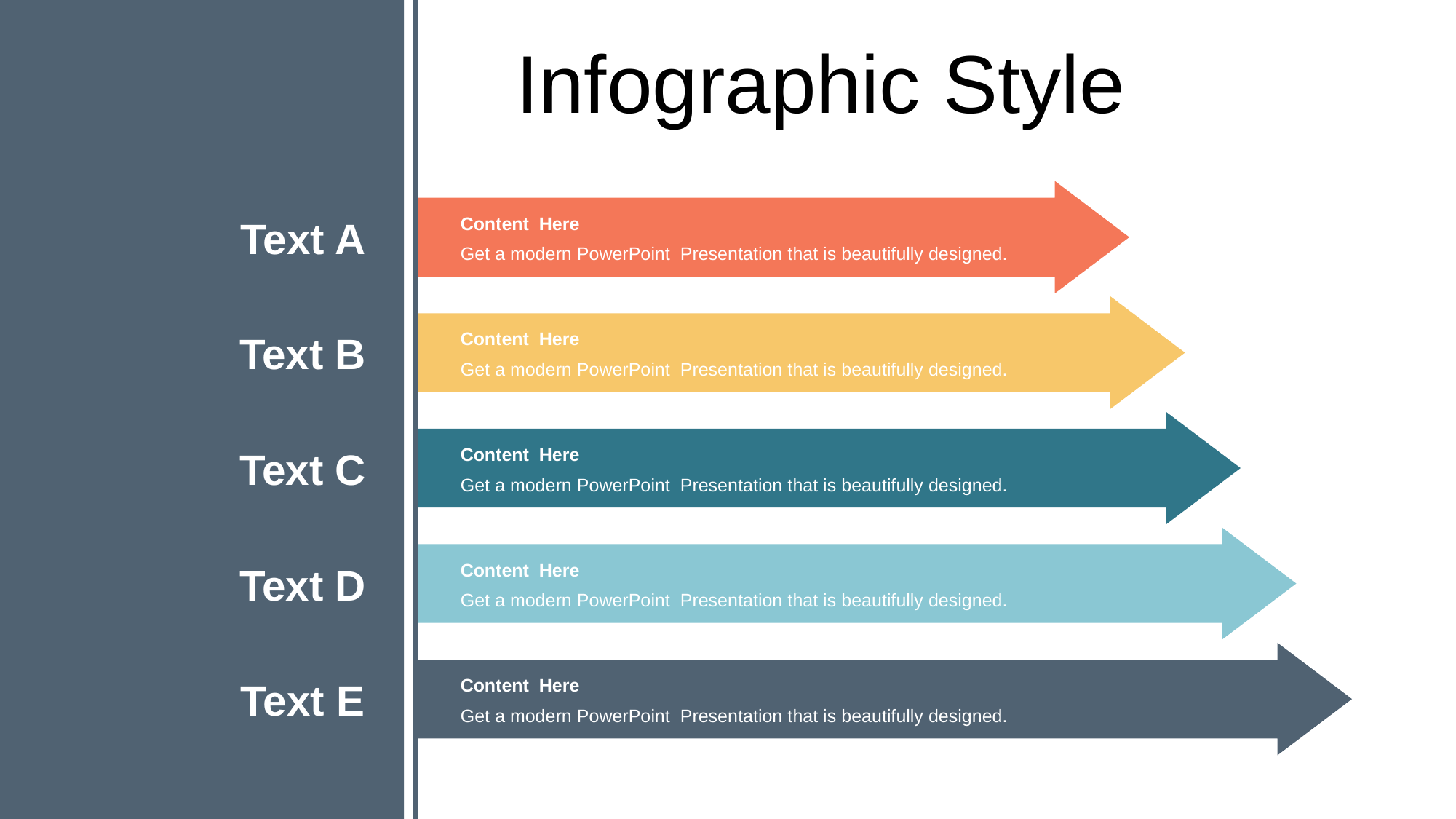

Infographic Style

Text A
Content  Here
Get a modern PowerPoint  Presentation that is beautifully designed.

Text B
Content  Here
Get a modern PowerPoint  Presentation that is beautifully designed.

Text C
Content  Here
Get a modern PowerPoint  Presentation that is beautifully designed.

Text D
Content  Here
Get a modern PowerPoint  Presentation that is beautifully designed.

Text E
Content  Here
Get a modern PowerPoint  Presentation that is beautifully designed.